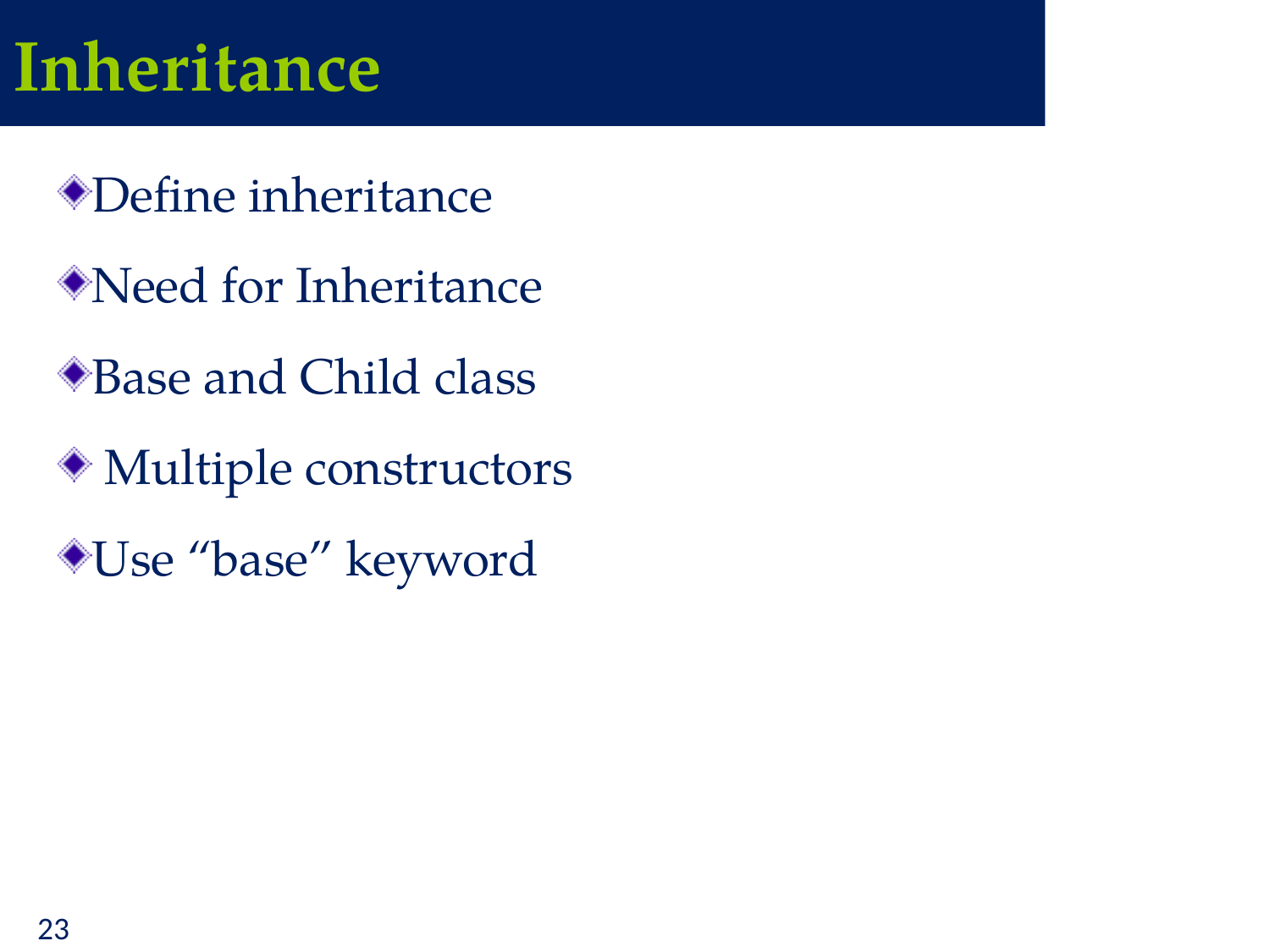

# Inheritance
Define inheritance
Need for Inheritance
Base and Child class
 Multiple constructors
Use “base” keyword

23